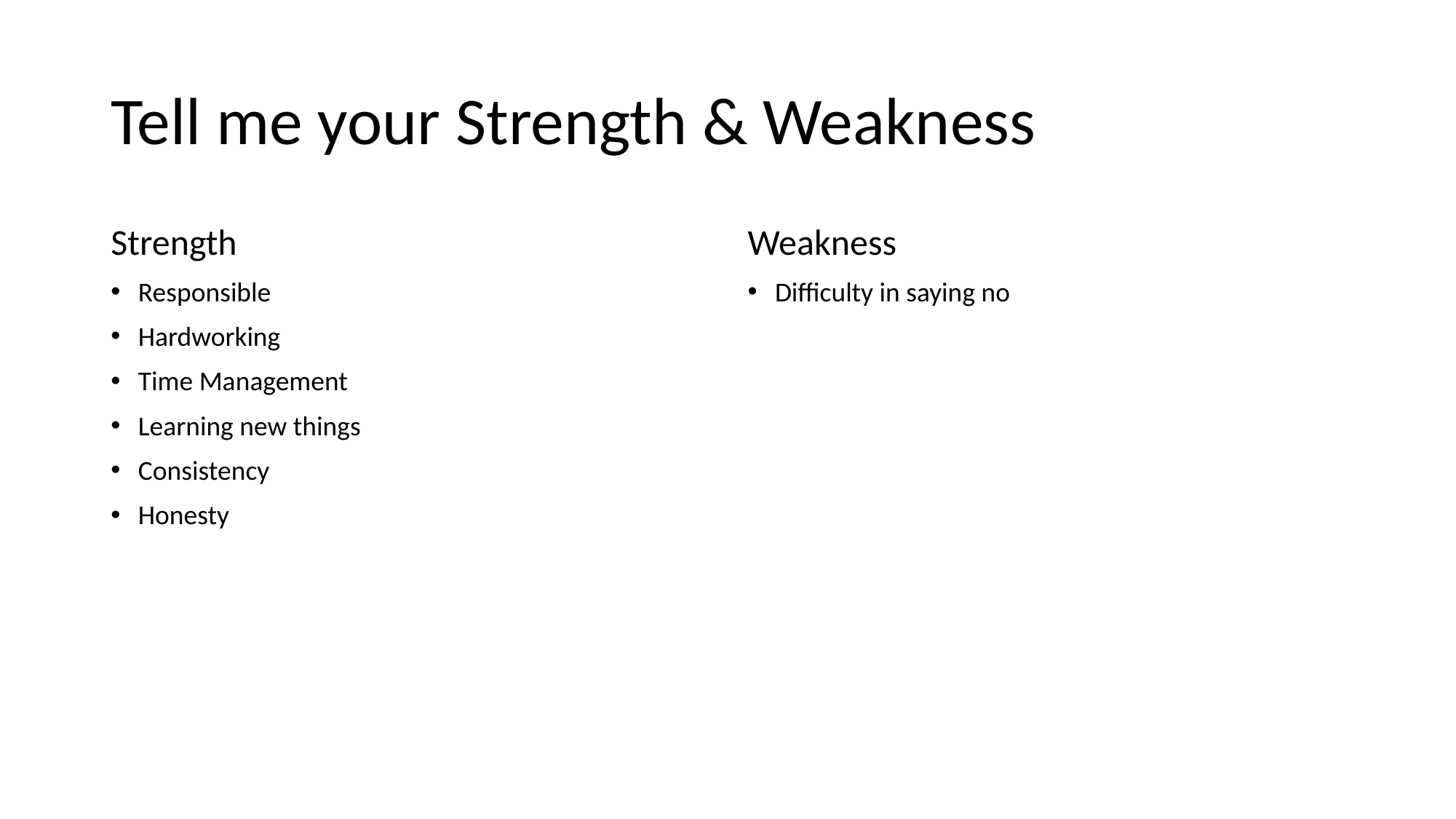

# Tell me your Strength & Weakness
Strength
Responsible
Hardworking
Time Management
Learning new things
Consistency
Honesty
Weakness
Difficulty in saying no